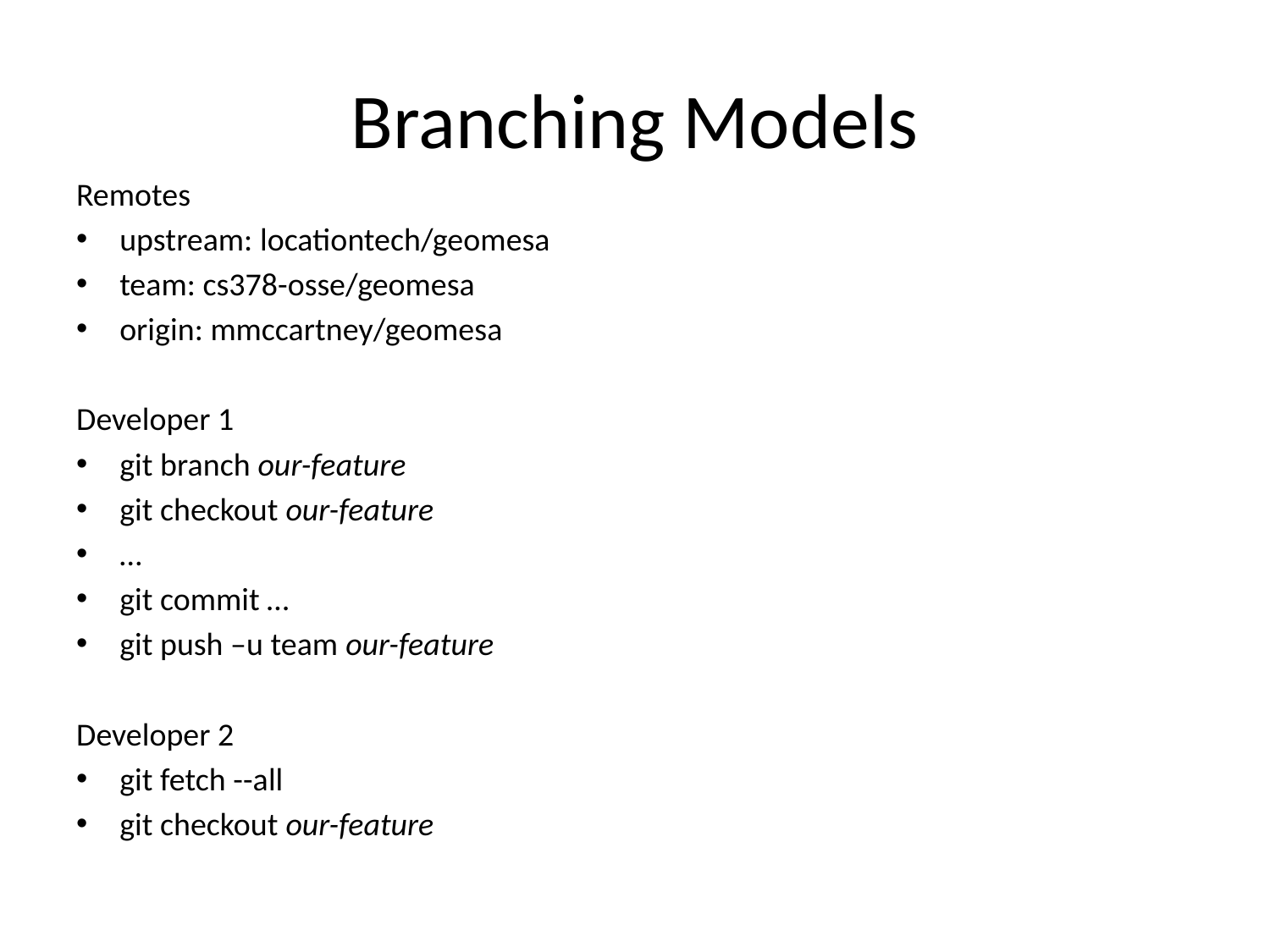

# Branching Models
Remotes
upstream: locationtech/geomesa
team: cs378-osse/geomesa
origin: mmccartney/geomesa

Developer 1
git branch our-feature
git checkout our-feature
…
git commit …
git push –u team our-feature

Developer 2
git fetch --all
git checkout our-feature